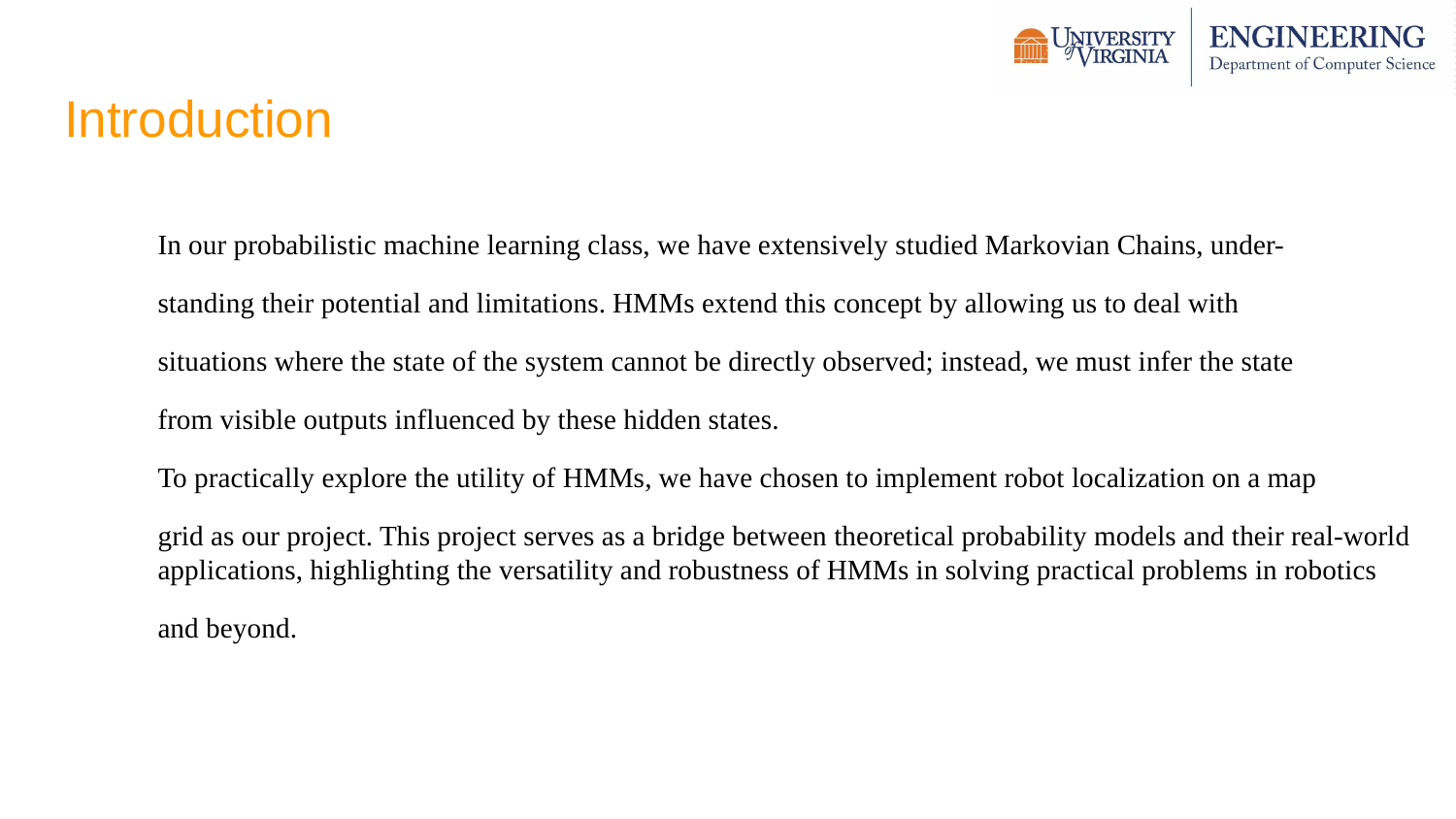

# Introduction
In our probabilistic machine learning class, we have extensively studied Markovian Chains, under-
standing their potential and limitations. HMMs extend this concept by allowing us to deal with
situations where the state of the system cannot be directly observed; instead, we must infer the state
from visible outputs influenced by these hidden states.
To practically explore the utility of HMMs, we have chosen to implement robot localization on a map
grid as our project. This project serves as a bridge between theoretical probability models and their real-world applications, highlighting the versatility and robustness of HMMs in solving practical problems in robotics
and beyond.